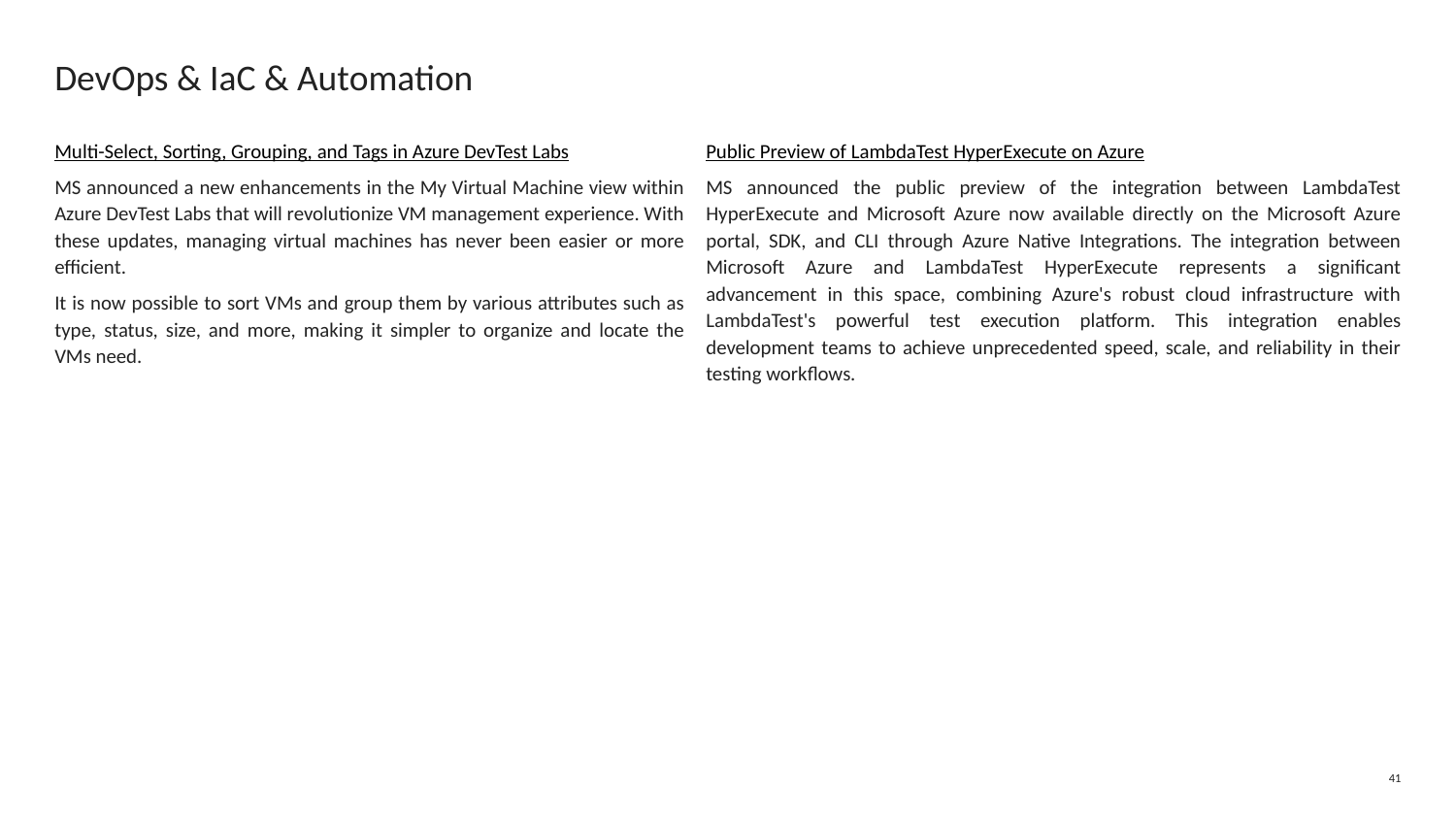

# DevOps & IaC & Automation
Multi-Select, Sorting, Grouping, and Tags in Azure DevTest Labs
MS announced a new enhancements in the My Virtual Machine view within Azure DevTest Labs that will revolutionize VM management experience. With these updates, managing virtual machines has never been easier or more efficient.
It is now possible to sort VMs and group them by various attributes such as type, status, size, and more, making it simpler to organize and locate the VMs need.
Public Preview of LambdaTest HyperExecute on Azure
MS announced the public preview of the integration between LambdaTest HyperExecute and Microsoft Azure now available directly on the Microsoft Azure portal, SDK, and CLI through Azure Native Integrations. The integration between Microsoft Azure and LambdaTest HyperExecute represents a significant advancement in this space, combining Azure's robust cloud infrastructure with LambdaTest's powerful test execution platform. This integration enables development teams to achieve unprecedented speed, scale, and reliability in their testing workflows.